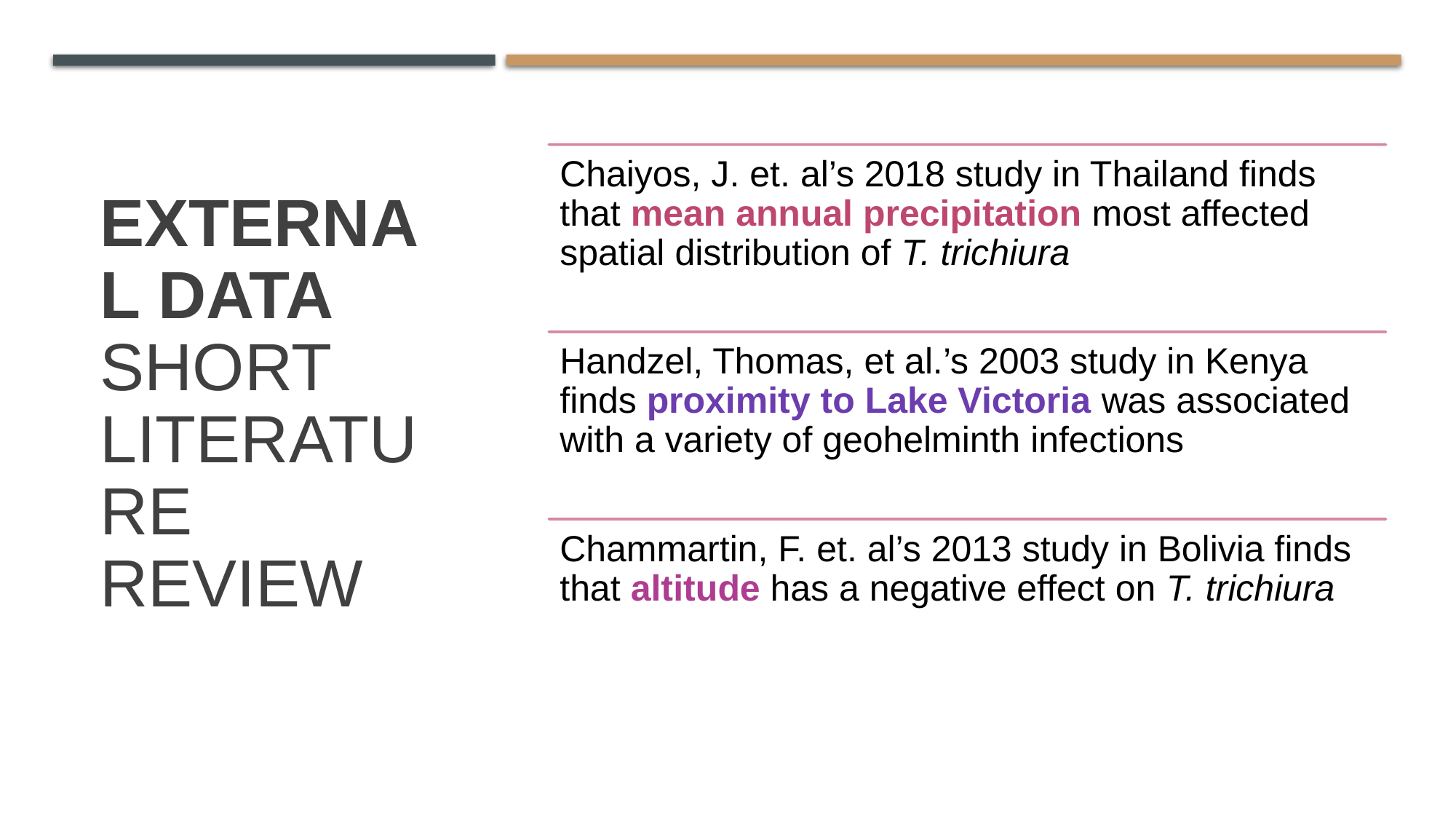

# External Data Short literature review
Chaiyos, J. et. al’s 2018 study in Thailand finds that mean annual precipitation most affected spatial distribution of T. trichiura
Handzel, Thomas, et al.’s 2003 study in Kenya finds proximity to Lake Victoria was associated with a variety of geohelminth infections
Chammartin, F. et. al’s 2013 study in Bolivia finds that altitude has a negative effect on T. trichiura